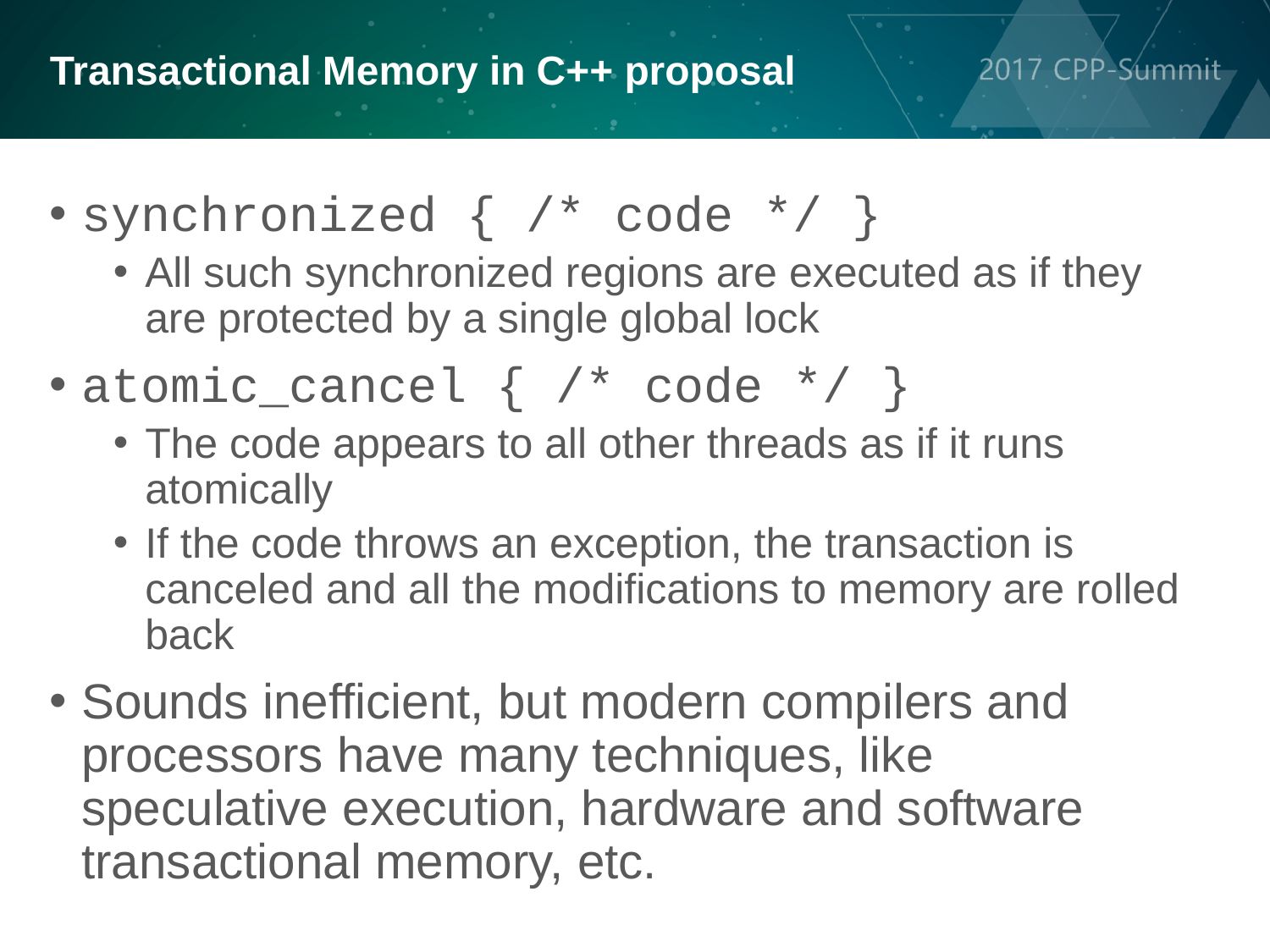

Transactional Memory in C++ proposal
synchronized { /* code */ }
All such synchronized regions are executed as if they are protected by a single global lock
atomic_cancel { /* code */ }
The code appears to all other threads as if it runs atomically
If the code throws an exception, the transaction is canceled and all the modifications to memory are rolled back
Sounds inefficient, but modern compilers and processors have many techniques, like speculative execution, hardware and software transactional memory, etc.